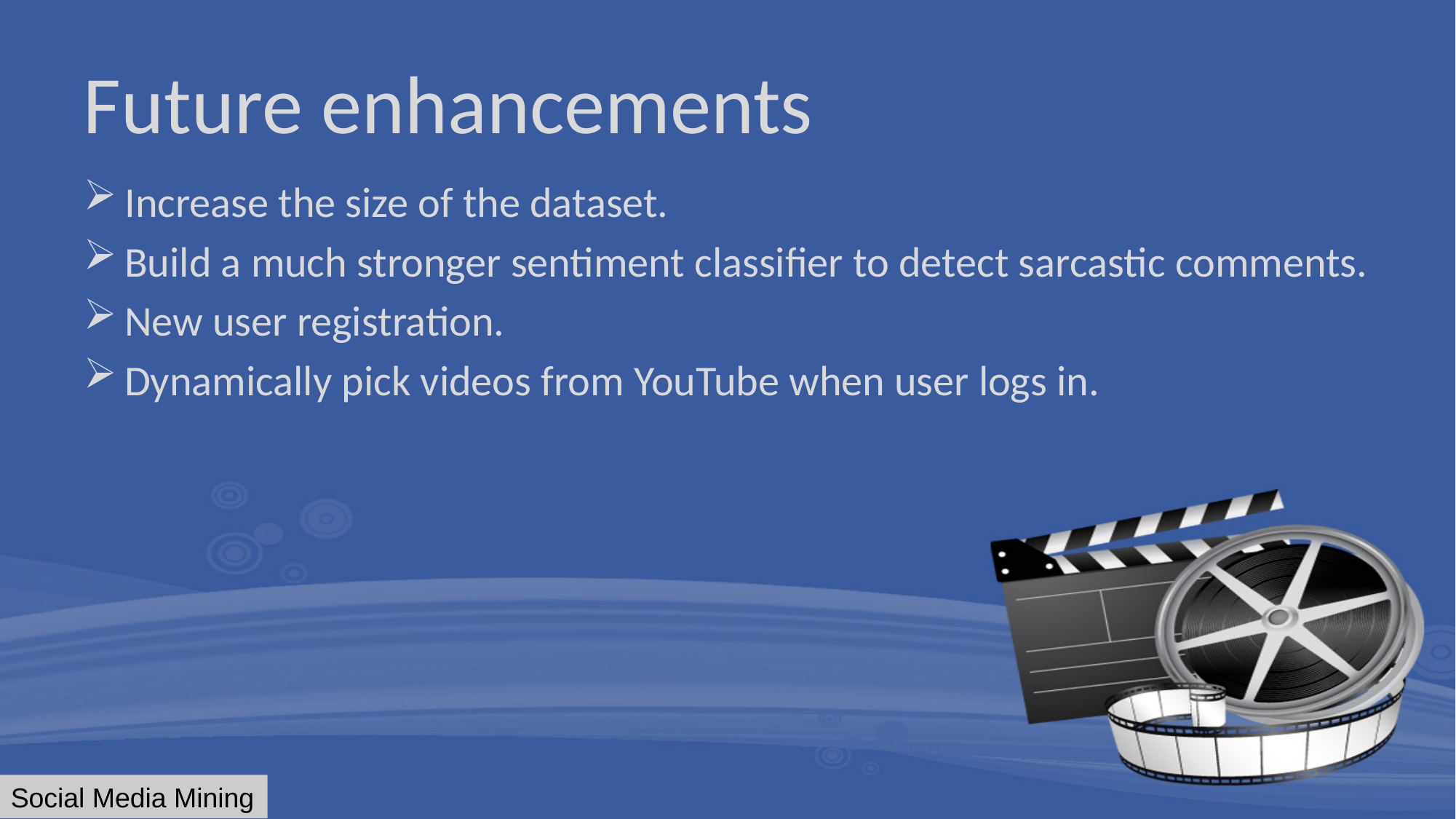

# Future enhancements
Increase the size of the dataset.
Build a much stronger sentiment classifier to detect sarcastic comments.
New user registration.
Dynamically pick videos from YouTube when user logs in.
Social Media Mining